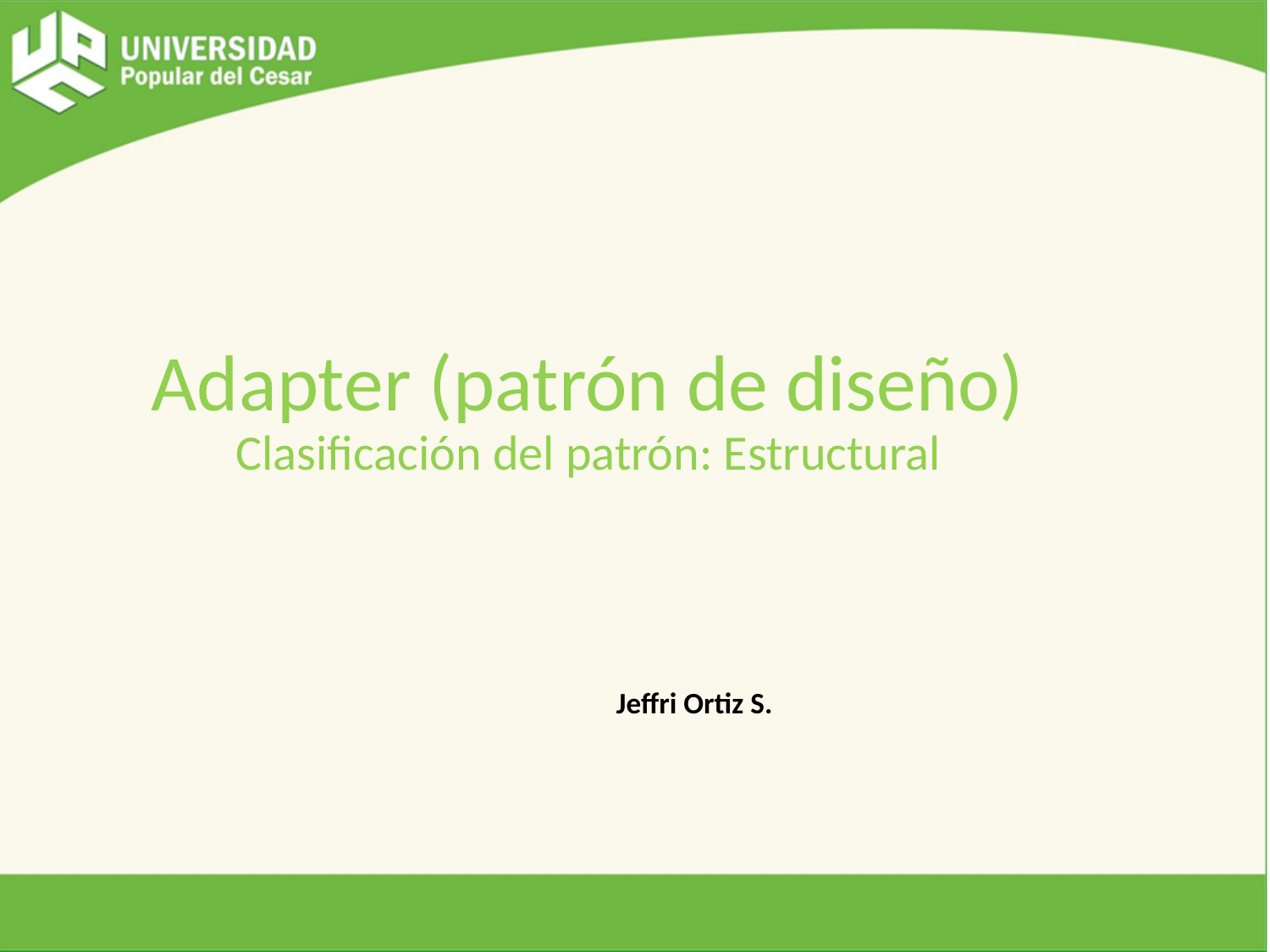

# Adapter (patrón de diseño) Clasificación del patrón: Estructural

						Jeffri Ortiz S.